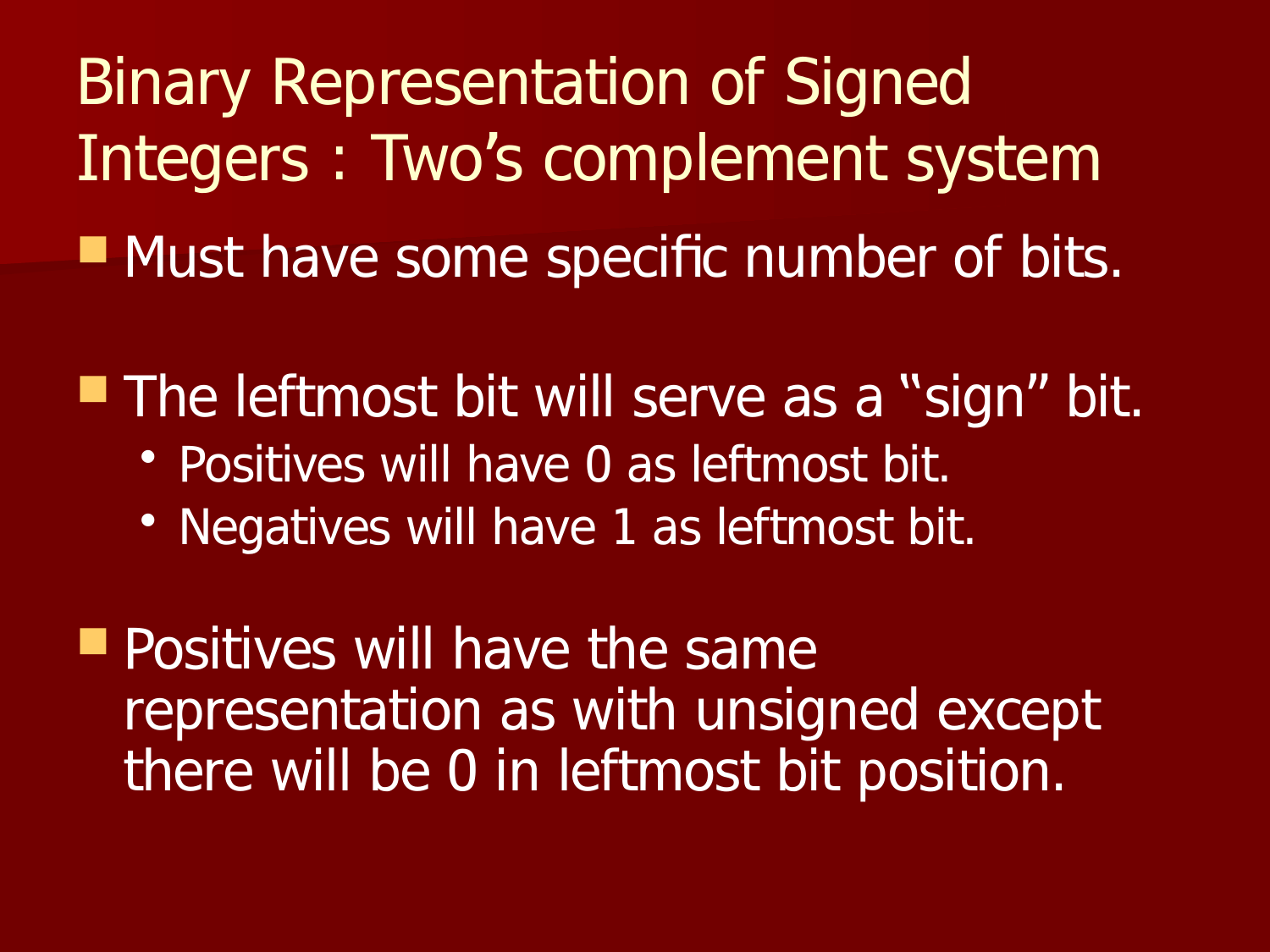

# Binary Representation of Signed Integers : Two’s complement system
Must have some specific number of bits.
The leftmost bit will serve as a “sign” bit.
Positives will have 0 as leftmost bit.
Negatives will have 1 as leftmost bit.
Positives will have the same representation as with unsigned except there will be 0 in leftmost bit position.